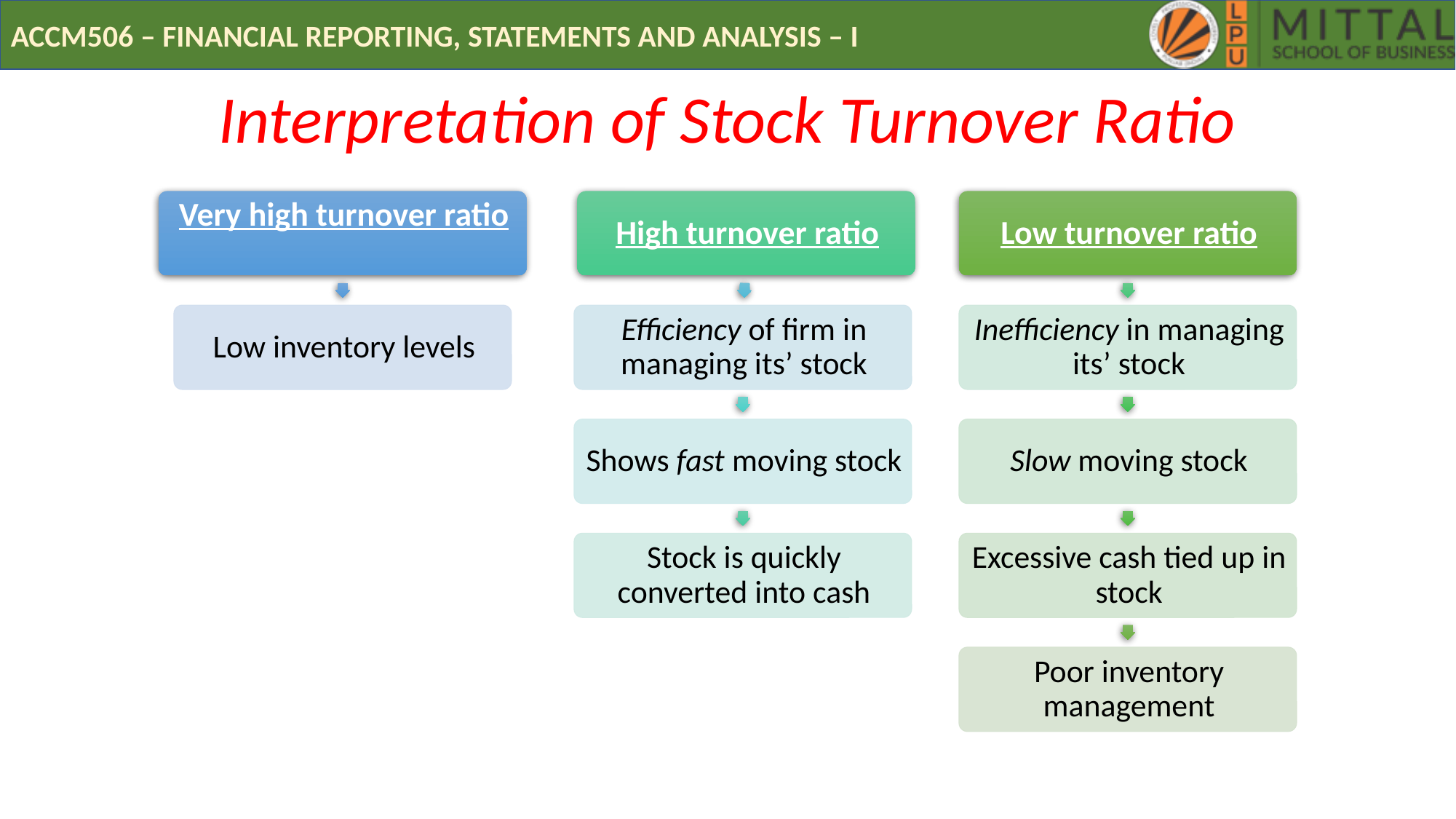

# Interpretation of Stock Turnover Ratio
Very high turnover ratio
Low inventory levels
High turnover ratio
Efficiency of firm in managing its’ stock
Shows fast moving stock
Stock is quickly converted into cash
Low turnover ratio
Inefficiency in managing its’ stock
Slow moving stock
Excessive cash tied up in stock
Poor inventory management